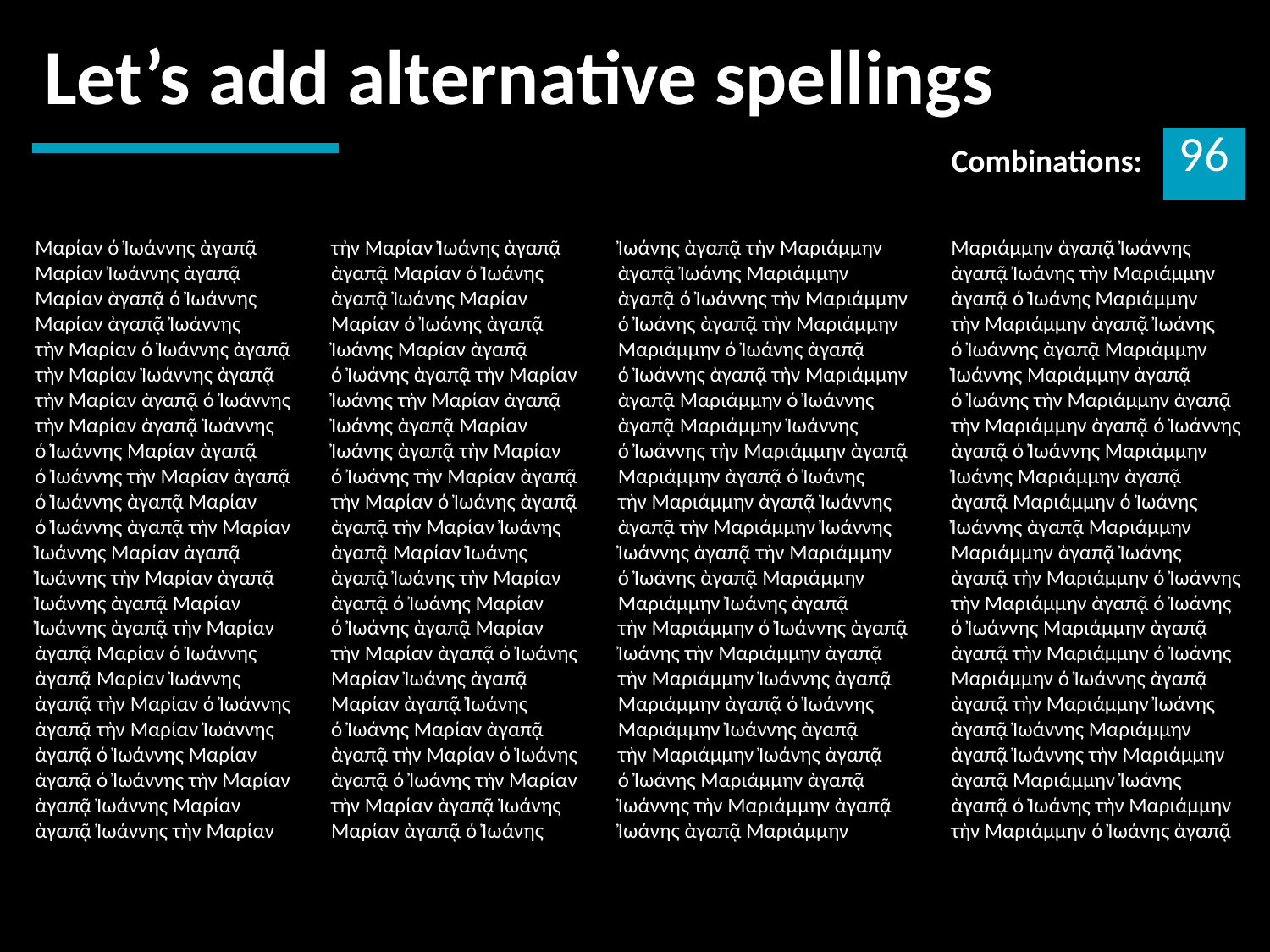

Let’s add alternative spellings
| Combinations: | 96 |
| --- | --- |
Ἰωάνης ὰγαπᾷ τὴν Μαριάμμην
ὰγαπᾷ Ἰωάνης Μαριάμμην
ὰγαπᾷ ό Ἰωάννης τὴν Μαριάμμην
ό Ἰωάνης ὰγαπᾷ τὴν Μαριάμμην
Μαριάμμην ό Ἰωάνης ὰγαπᾷ
ό Ἰωάννης ὰγαπᾷ τὴν Μαριάμμην
ὰγαπᾷ Μαριάμμην ό Ἰωάννης
ὰγαπᾷ Μαριάμμην Ἰωάννης
ό Ἰωάννης τὴν Μαριάμμην ὰγαπᾷ
Μαριάμμην ὰγαπᾷ ό Ἰωάνης
τὴν Μαριάμμην ὰγαπᾷ Ἰωάννης
ὰγαπᾷ τὴν Μαριάμμην Ἰωάννης
Ἰωάννης ὰγαπᾷ τὴν Μαριάμμην
ό Ἰωάνης ὰγαπᾷ Μαριάμμην
Μαριάμμην Ἰωάνης ὰγαπᾷ
τὴν Μαριάμμην ό Ἰωάννης ὰγαπᾷ
Ἰωάνης τὴν Μαριάμμην ὰγαπᾷ
τὴν Μαριάμμην Ἰωάννης ὰγαπᾷ
Μαριάμμην ὰγαπᾷ ό Ἰωάννης
Μαριάμμην Ἰωάννης ὰγαπᾷ
τὴν Μαριάμμην Ἰωάνης ὰγαπᾷ
ό Ἰωάνης Μαριάμμην ὰγαπᾷ
Ἰωάννης τὴν Μαριάμμην ὰγαπᾷ
Ἰωάνης ὰγαπᾷ Μαριάμμην
τὴν Μαρίαν Ἰωάνης ὰγαπᾷ
ὰγαπᾷ Μαρίαν ό Ἰωάνης
ὰγαπᾷ Ἰωάνης Μαρίαν
Μαρίαν ό Ἰωάνης ὰγαπᾷ
Ἰωάνης Μαρίαν ὰγαπᾷ
ό Ἰωάνης ὰγαπᾷ τὴν Μαρίαν
Ἰωάνης τὴν Μαρίαν ὰγαπᾷ
Ἰωάνης ὰγαπᾷ Μαρίαν
Ἰωάνης ὰγαπᾷ τὴν Μαρίαν
ό Ἰωάνης τὴν Μαρίαν ὰγαπᾷ
τὴν Μαρίαν ό Ἰωάνης ὰγαπᾷ
ὰγαπᾷ τὴν Μαρίαν Ἰωάνης
ὰγαπᾷ Μαρίαν Ἰωάνης
ὰγαπᾷ Ἰωάνης τὴν Μαρίαν
ὰγαπᾷ ό Ἰωάνης Μαρίαν
ό Ἰωάνης ὰγαπᾷ Μαρίαν
τὴν Μαρίαν ὰγαπᾷ ό Ἰωάνης
Μαρίαν Ἰωάνης ὰγαπᾷ
Μαρίαν ὰγαπᾷ Ἰωάνης
ό Ἰωάνης Μαρίαν ὰγαπᾷ
ὰγαπᾷ τὴν Μαρίαν ό Ἰωάνης
ὰγαπᾷ ό Ἰωάνης τὴν Μαρίαν
τὴν Μαρίαν ὰγαπᾷ Ἰωάνης
Μαρίαν ὰγαπᾷ ό Ἰωάνης
Μαριάμμην ὰγαπᾷ Ἰωάννης
ὰγαπᾷ Ἰωάνης τὴν Μαριάμμην
ὰγαπᾷ ό Ἰωάνης Μαριάμμην
τὴν Μαριάμμην ὰγαπᾷ Ἰωάνης
ό Ἰωάννης ὰγαπᾷ Μαριάμμην
Ἰωάννης Μαριάμμην ὰγαπᾷ
ό Ἰωάνης τὴν Μαριάμμην ὰγαπᾷ
τὴν Μαριάμμην ὰγαπᾷ ό Ἰωάννης
ὰγαπᾷ ό Ἰωάννης Μαριάμμην
Ἰωάνης Μαριάμμην ὰγαπᾷ
ὰγαπᾷ Μαριάμμην ό Ἰωάνης
Ἰωάννης ὰγαπᾷ Μαριάμμην
Μαριάμμην ὰγαπᾷ Ἰωάνης
ὰγαπᾷ τὴν Μαριάμμην ό Ἰωάννης
τὴν Μαριάμμην ὰγαπᾷ ό Ἰωάνης
ό Ἰωάννης Μαριάμμην ὰγαπᾷ
ὰγαπᾷ τὴν Μαριάμμην ό Ἰωάνης
Μαριάμμην ό Ἰωάννης ὰγαπᾷ
ὰγαπᾷ τὴν Μαριάμμην Ἰωάνης
ὰγαπᾷ Ἰωάννης Μαριάμμην
ὰγαπᾷ Ἰωάννης τὴν Μαριάμμην
ὰγαπᾷ Μαριάμμην Ἰωάνης
ὰγαπᾷ ό Ἰωάνης τὴν Μαριάμμην
τὴν Μαριάμμην ό Ἰωάνης ὰγαπᾷ
Μαρίαν ό Ἰωάννης ὰγαπᾷ
Μαρίαν Ἰωάννης ὰγαπᾷ
Μαρίαν ὰγαπᾷ ό Ἰωάννης
Μαρίαν ὰγαπᾷ Ἰωάννης
τὴν Μαρίαν ό Ἰωάννης ὰγαπᾷ
τὴν Μαρίαν Ἰωάννης ὰγαπᾷ
τὴν Μαρίαν ὰγαπᾷ ό Ἰωάννης
τὴν Μαρίαν ὰγαπᾷ Ἰωάννης
ό Ἰωάννης Μαρίαν ὰγαπᾷ
ό Ἰωάννης τὴν Μαρίαν ὰγαπᾷ
ό Ἰωάννης ὰγαπᾷ Μαρίαν
ό Ἰωάννης ὰγαπᾷ τὴν Μαρίαν
Ἰωάννης Μαρίαν ὰγαπᾷ
Ἰωάννης τὴν Μαρίαν ὰγαπᾷ
Ἰωάννης ὰγαπᾷ Μαρίαν
Ἰωάννης ὰγαπᾷ τὴν Μαρίαν
ὰγαπᾷ Μαρίαν ό Ἰωάννης
ὰγαπᾷ Μαρίαν Ἰωάννης
ὰγαπᾷ τὴν Μαρίαν ό Ἰωάννης
ὰγαπᾷ τὴν Μαρίαν Ἰωάννης
ὰγαπᾷ ό Ἰωάννης Μαρίαν
ὰγαπᾷ ό Ἰωάννης τὴν Μαρίαν
ὰγαπᾷ Ἰωάννης Μαρίαν
ὰγαπᾷ Ἰωάννης τὴν Μαρίαν